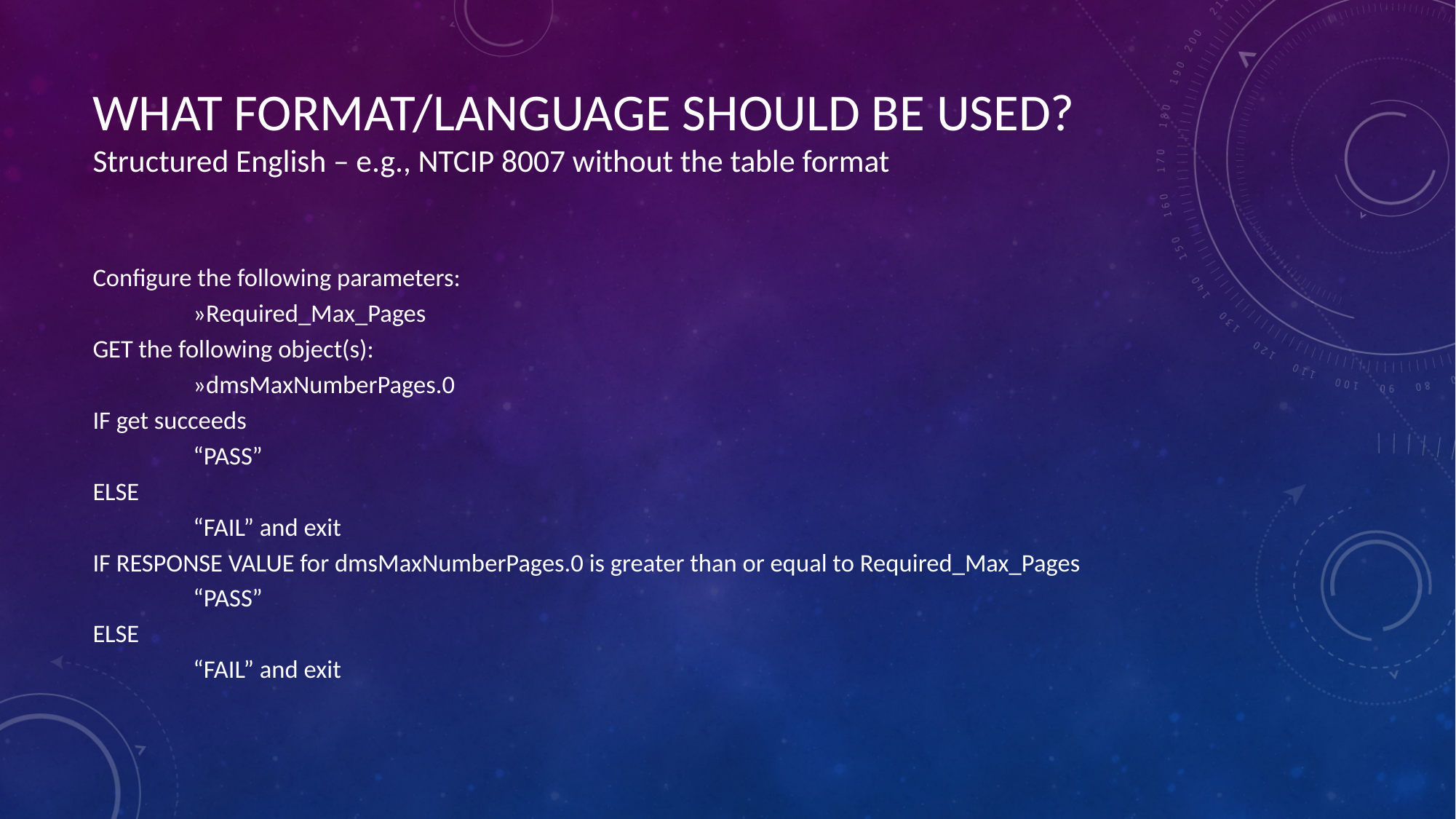

# What format/language should be used? Structured English – e.g., NTCIP 8007 without the table format
Configure the following parameters:
	»Required_Max_Pages
GET the following object(s):
	»dmsMaxNumberPages.0
IF get succeeds
	“PASS”
ELSE
	“FAIL” and exit
IF RESPONSE VALUE for dmsMaxNumberPages.0 is greater than or equal to Required_Max_Pages
	“PASS”
ELSE
	“FAIL” and exit